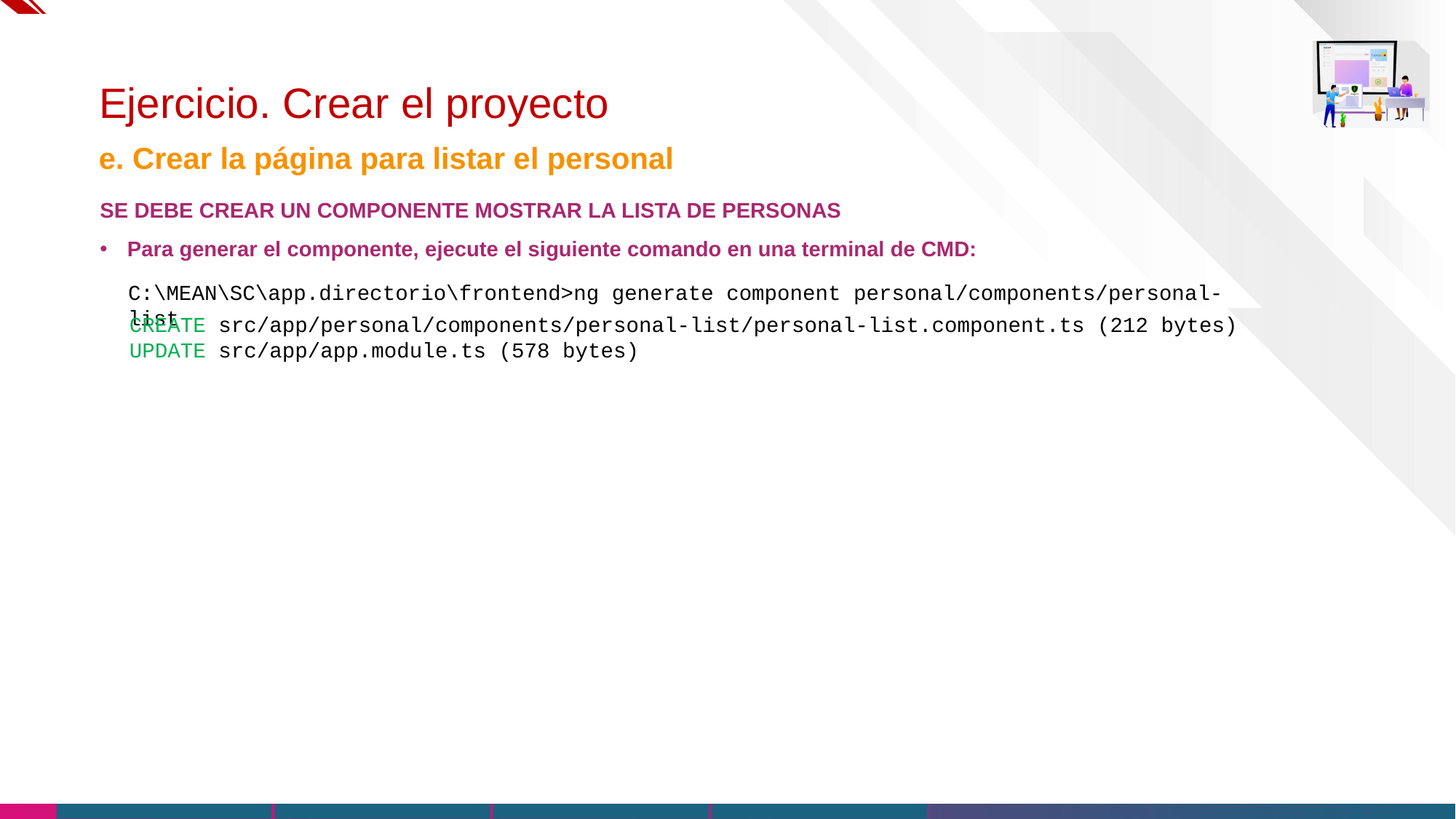

# Ejercicio. Crear el proyecto
e. Crear la página para listar el personal
SE DEBE CREAR UN COMPONENTE MOSTRAR LA LISTA DE PERSONAS
Para generar el componente, ejecute el siguiente comando en una terminal de CMD:
C:\MEAN\SC\app.directorio\frontend>ng generate component personal/components/personal-list
CREATE src/app/personal/components/personal-list/personal-list.component.ts (212 bytes)
UPDATE src/app/app.module.ts (578 bytes)